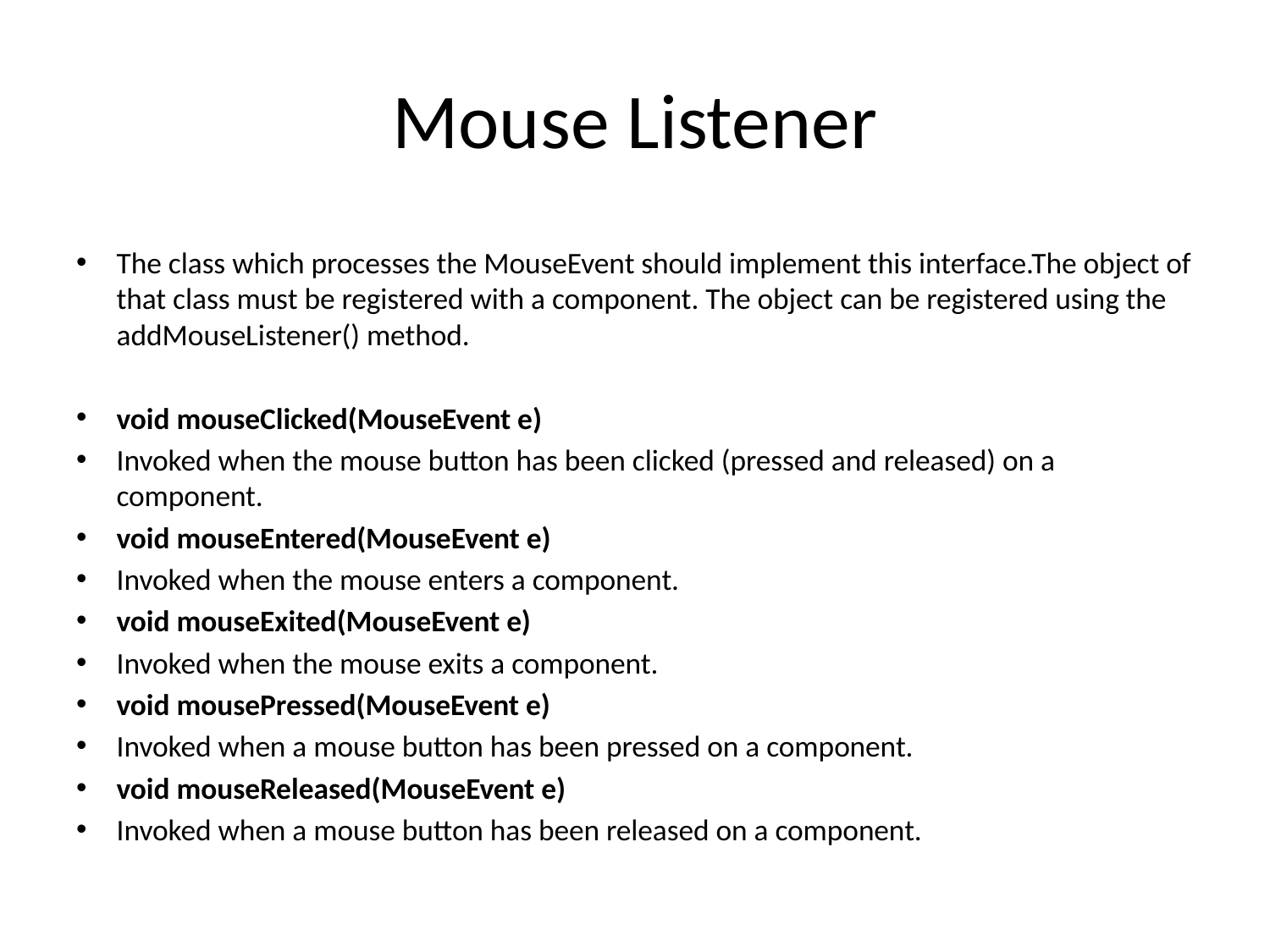

# Mouse Listener
The class which processes the MouseEvent should implement this interface.The object of that class must be registered with a component. The object can be registered using the addMouseListener() method.

void mouseClicked(MouseEvent e)
Invoked when the mouse button has been clicked (pressed and released) on a component.
void mouseEntered(MouseEvent e)
Invoked when the mouse enters a component.
void mouseExited(MouseEvent e)
Invoked when the mouse exits a component.
void mousePressed(MouseEvent e)
Invoked when a mouse button has been pressed on a component.
void mouseReleased(MouseEvent e)
Invoked when a mouse button has been released on a component.